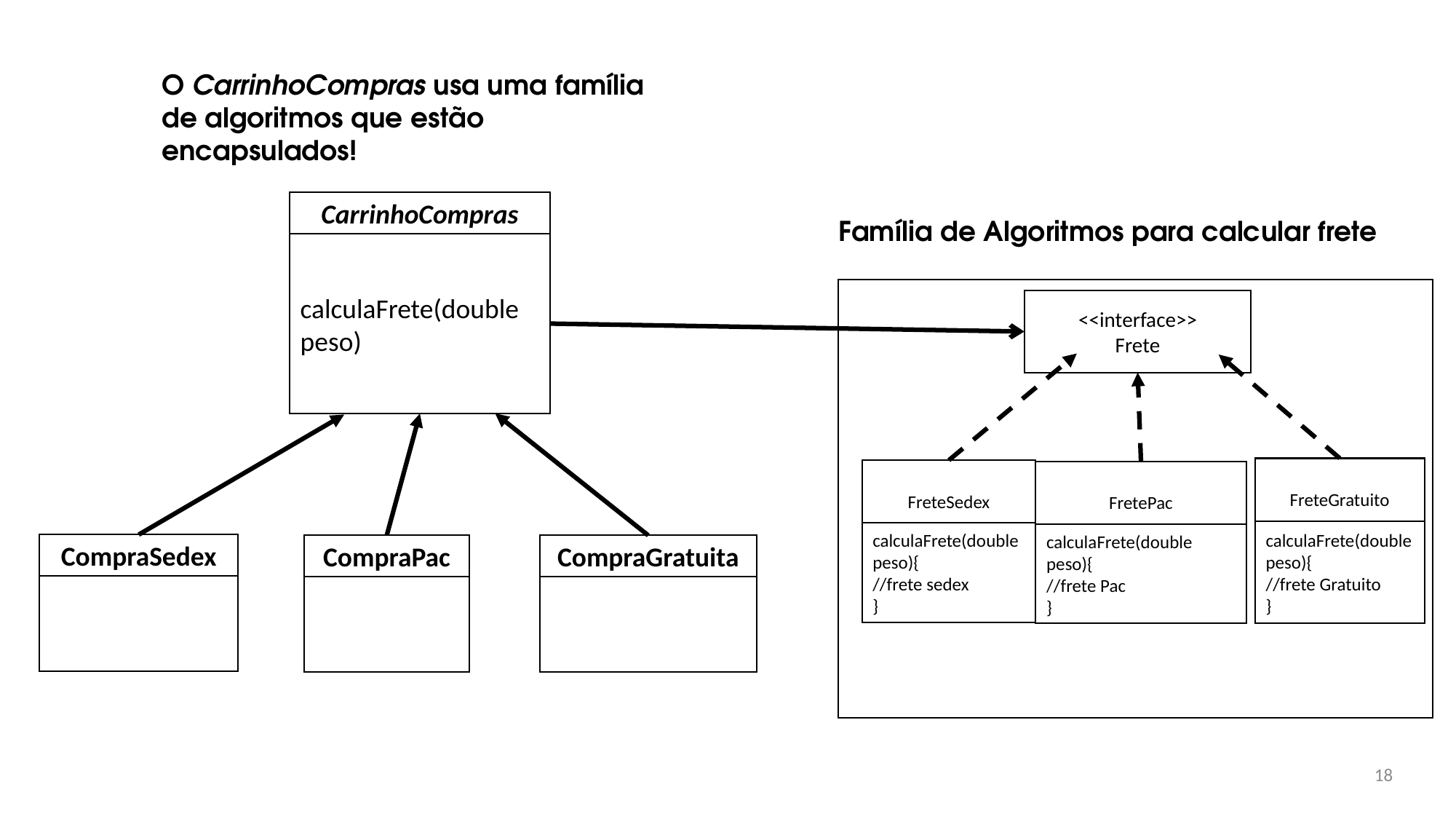

O CarrinhoCompras usa uma família de algoritmos que estão encapsulados!
CarrinhoCompras
Família de Algoritmos para calcular frete
calculaFrete(double peso)

<<interface>>
Frete
FreteGratuito
FreteSedex
FretePac
calculaFrete(double peso){
//frete Gratuito
}
calculaFrete(double peso){
//frete sedex
}
calculaFrete(double peso){
//frete Pac
}
CompraSedex
CompraPac
CompraGratuita

18